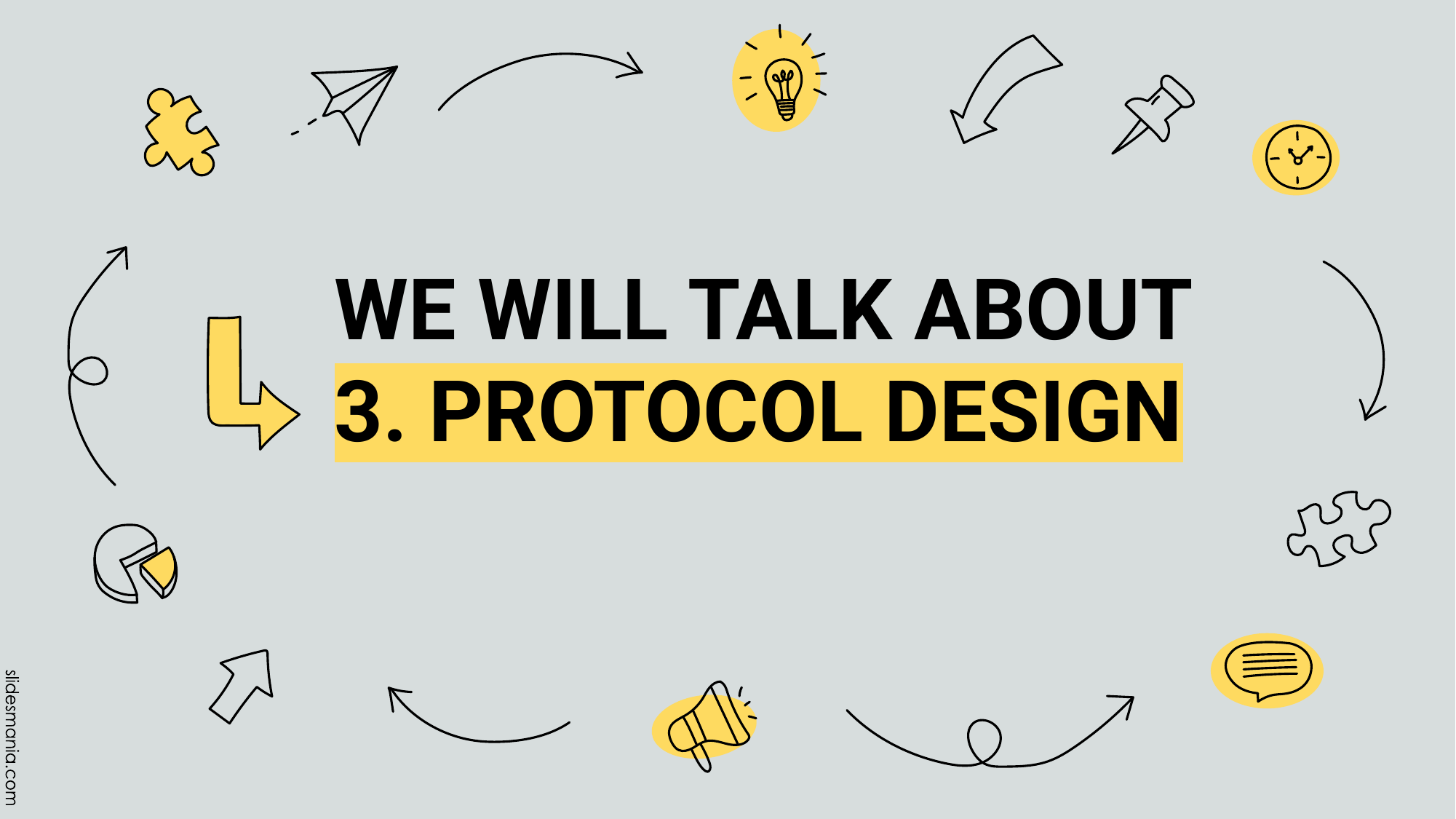

# WE WILL TALK ABOUT 3. PROTOCOL DESIGN